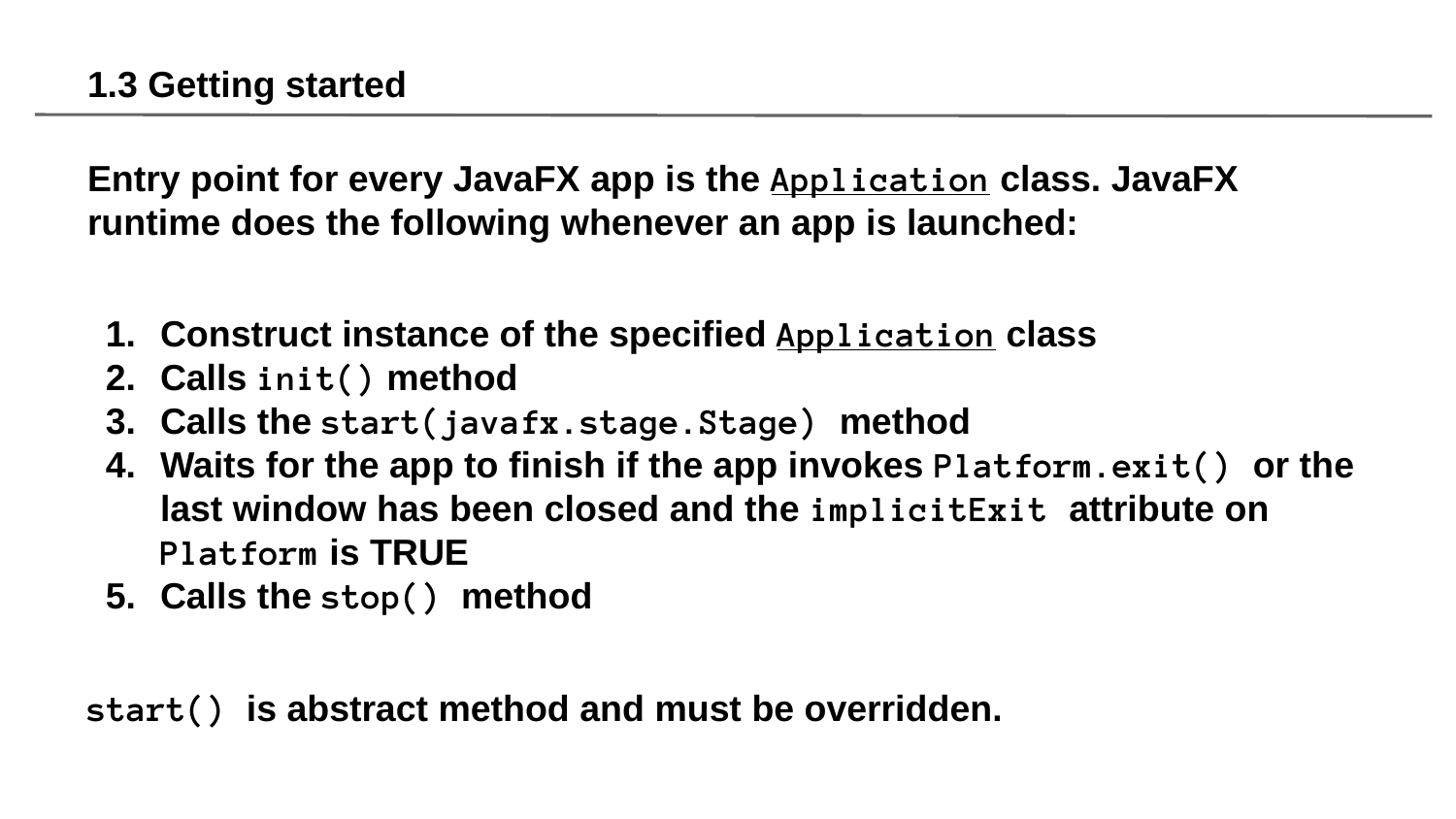

# 1.3 Getting started
Entry point for every JavaFX app is the Application class. JavaFX runtime does the following whenever an app is launched:

Construct instance of the specified Application class
Calls init() method
Calls the start(javafx.stage.Stage) method
Waits for the app to finish if the app invokes Platform.exit() or the last window has been closed and the implicitExit attribute on Platform is TRUE
Calls the stop() method

start() is abstract method and must be overridden.